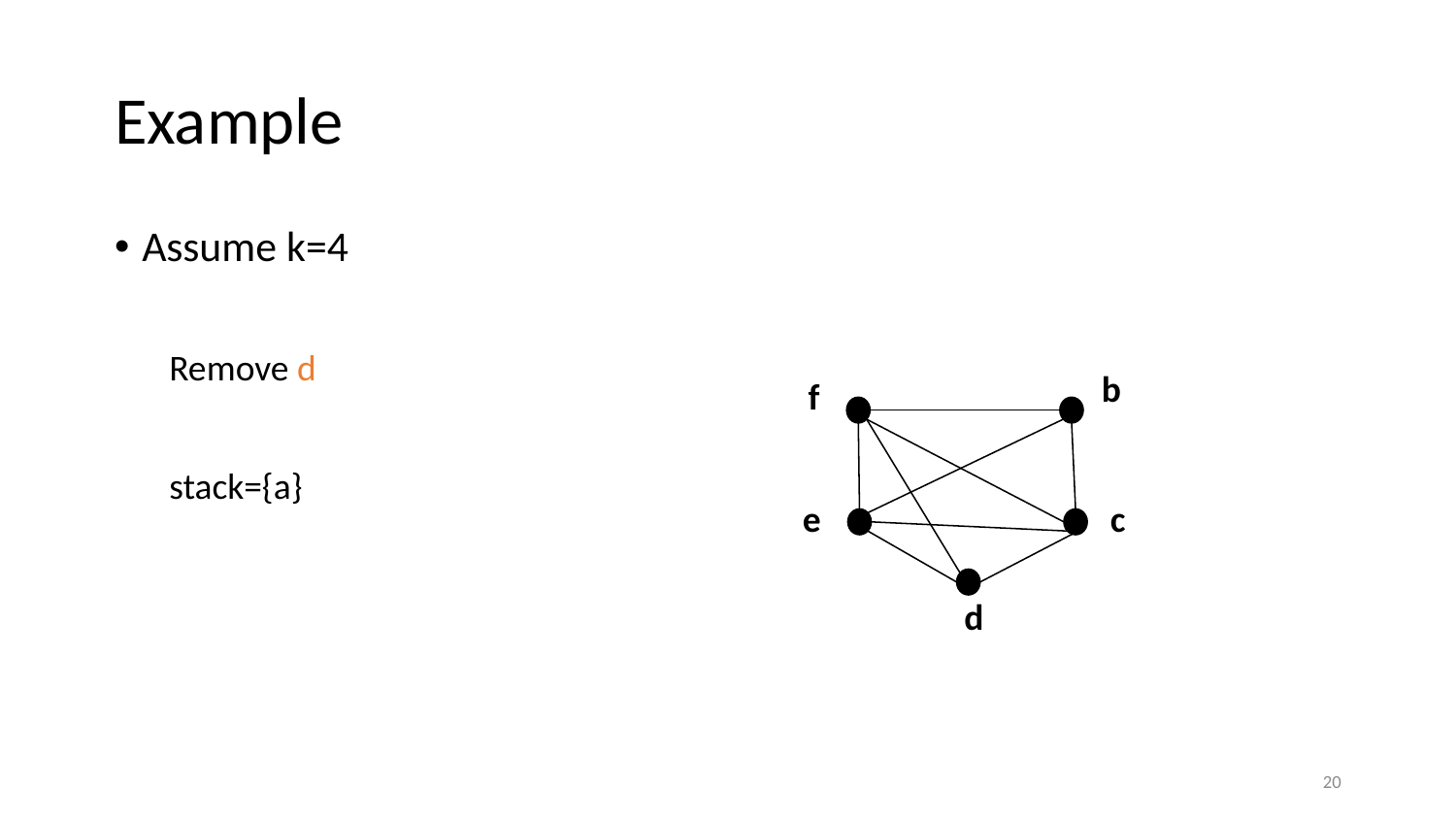

# Example
Assume k=4

Remove d

stack={a}

b

f

e

c

d
20